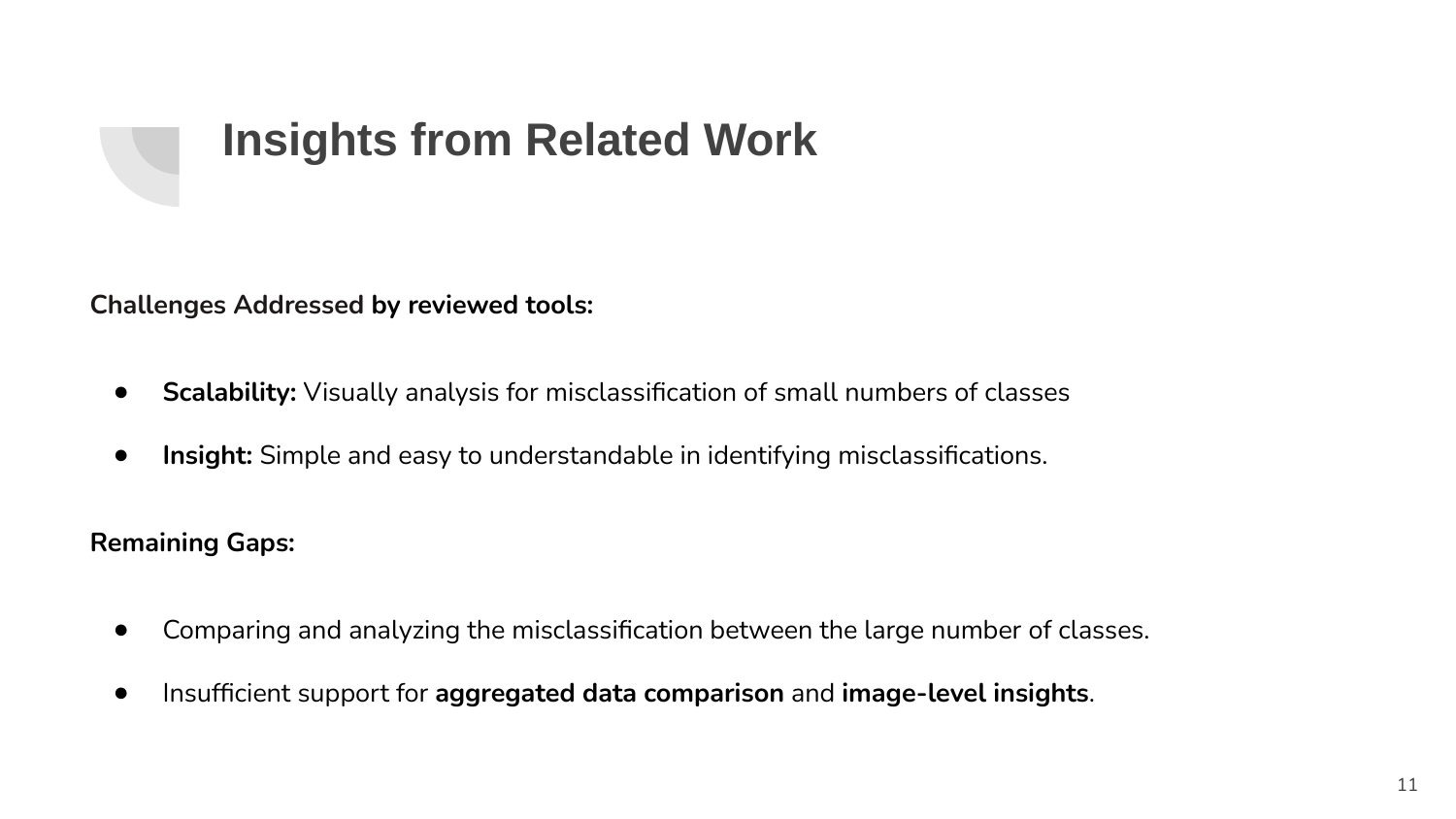

# Insights from Related Work
Challenges Addressed by reviewed tools:
Scalability: Visually analysis for misclassification of small numbers of classes
Insight: Simple and easy to understandable in identifying misclassifications.
Remaining Gaps:
Comparing and analyzing the misclassification between the large number of classes.
Insufficient support for aggregated data comparison and image-level insights.

11